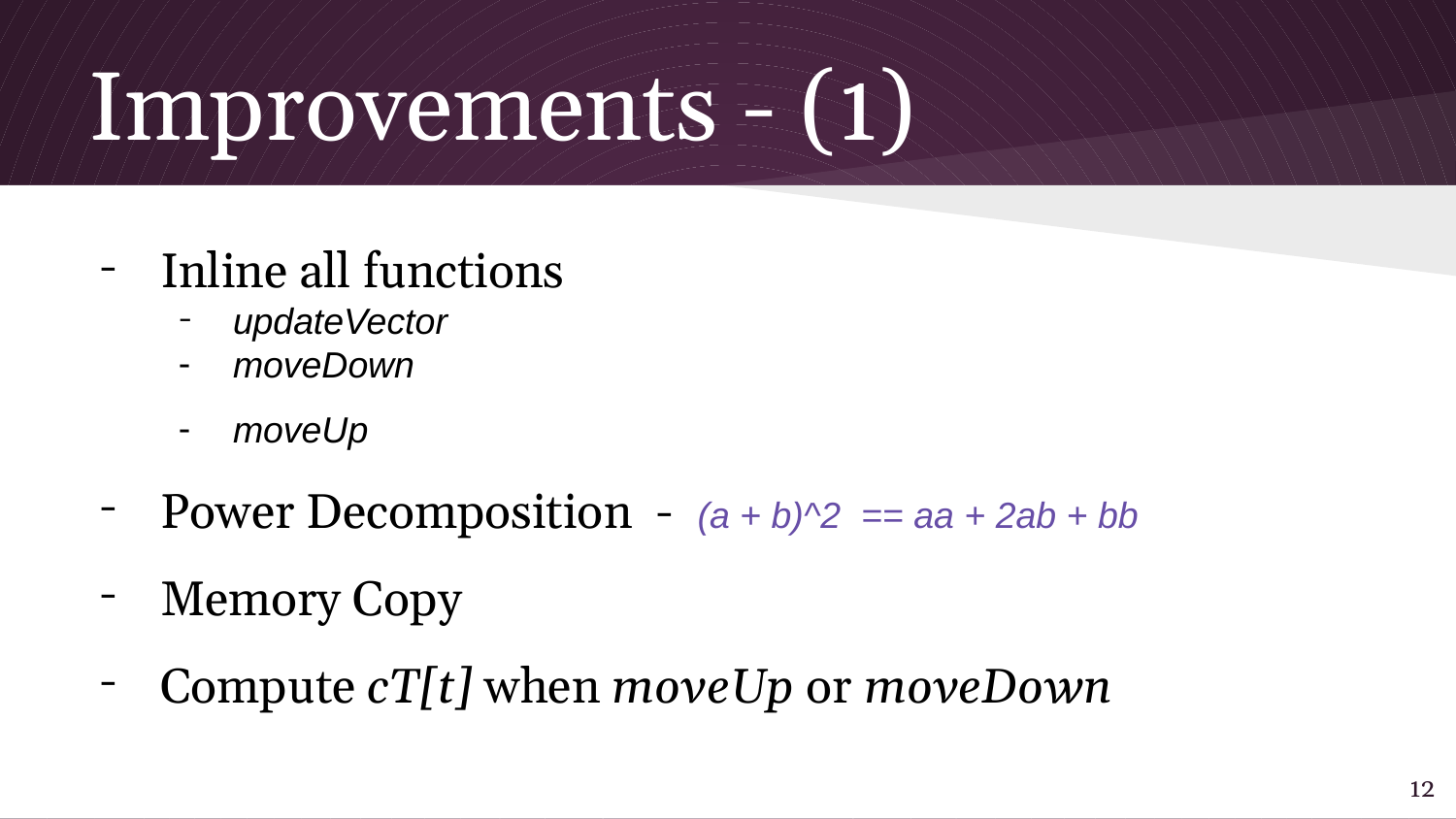

# Improvements - (1)

Inline all functions
updateVector
moveDown
moveUp
Power Decomposition  -  (a + b)^2  == aa + 2ab + bb
Memory Copy
Compute cT[t] when moveUp or moveDown
12